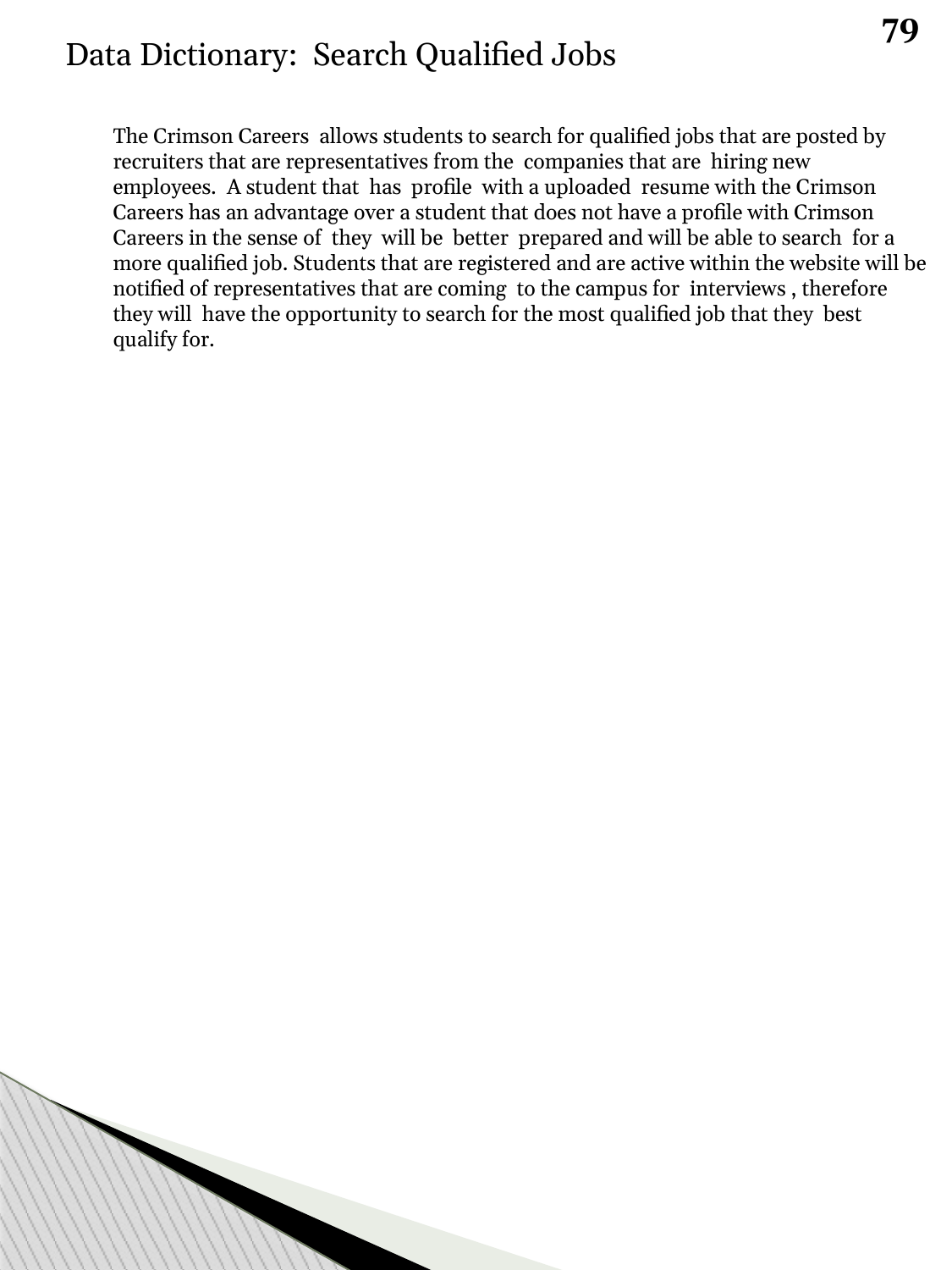

79
Data Dictionary:  Search Qualified Jobs
     	The Crimson Careers  allows students to search for qualified jobs that are posted by recruiters that are representatives from the  companies that are  hiring new   employees.  A student that  has  profile  with a uploaded  resume with the Crimson Careers has an advantage over a student that does not have a profile with Crimson Careers in the sense of  they  will be  better  prepared and will be able to search  for a more qualified job. Students that are registered and are active within the website will be notified of representatives that are coming  to the campus for  interviews , therefore they will  have the opportunity to search for the most qualified job that they  best qualify for.